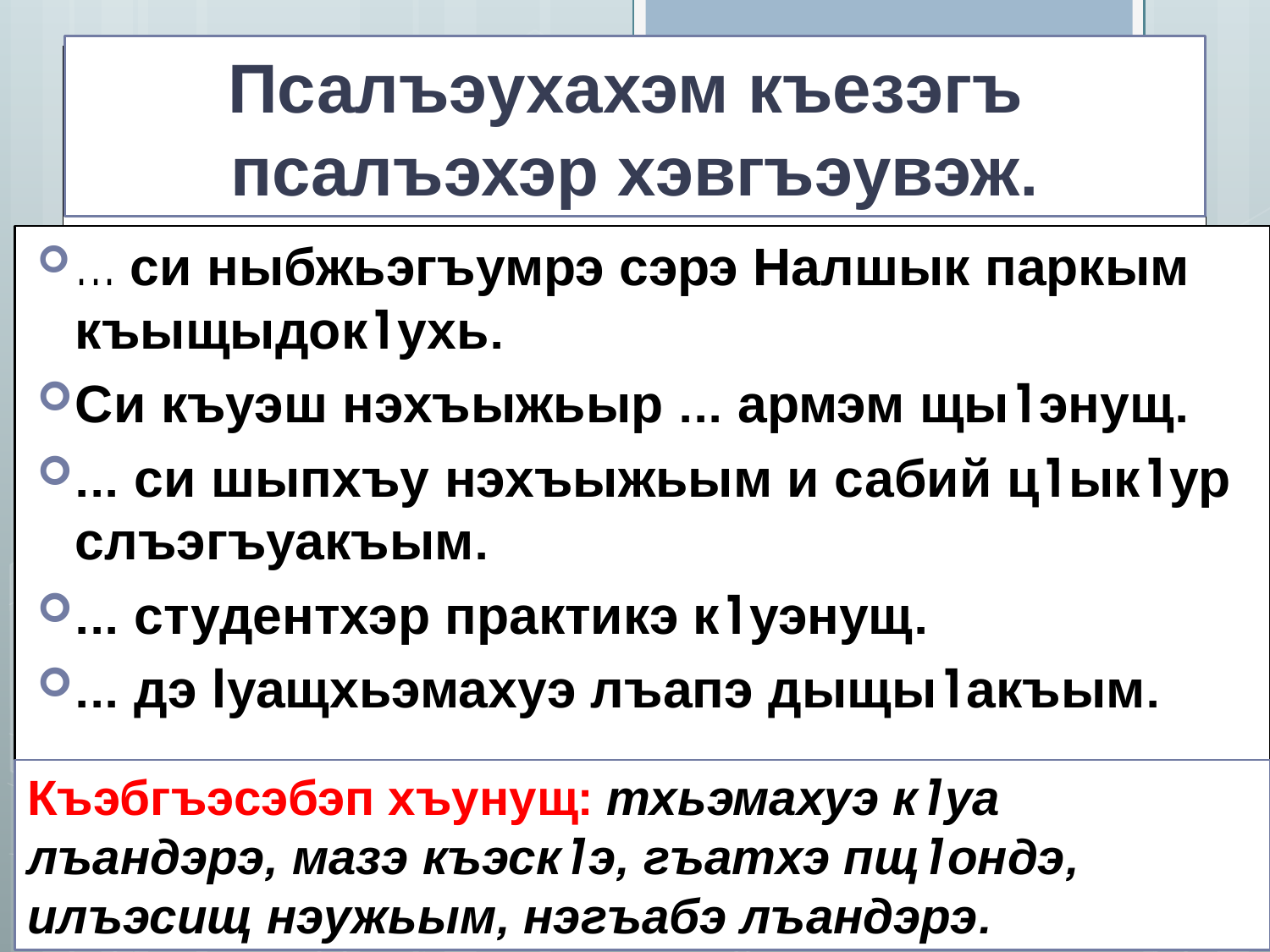

# Псалъэухахэм къезэгъ псалъэхэр хэвгъэувэж.
... си ныбжьэгъумрэ сэрэ Налшык паркым къыщыдок1ухь.
Си къуэш нэхъыжьыр ... армэм щы1энущ.
... си шыпхъу нэхъыжьым и сабий ц1ык1ур слъэгъуакъым.
... студентхэр практикэ к1уэнущ.
... дэ Iуащхьэмахуэ лъапэ дыщы1акъым.
Къэбгъэсэбэп хъунущ: тхьэмахуэ к1уа лъандэрэ, мазэ къэск1э, гъатхэ пщ1ондэ, илъэсищ нэужьым, нэгъабэ лъандэрэ.